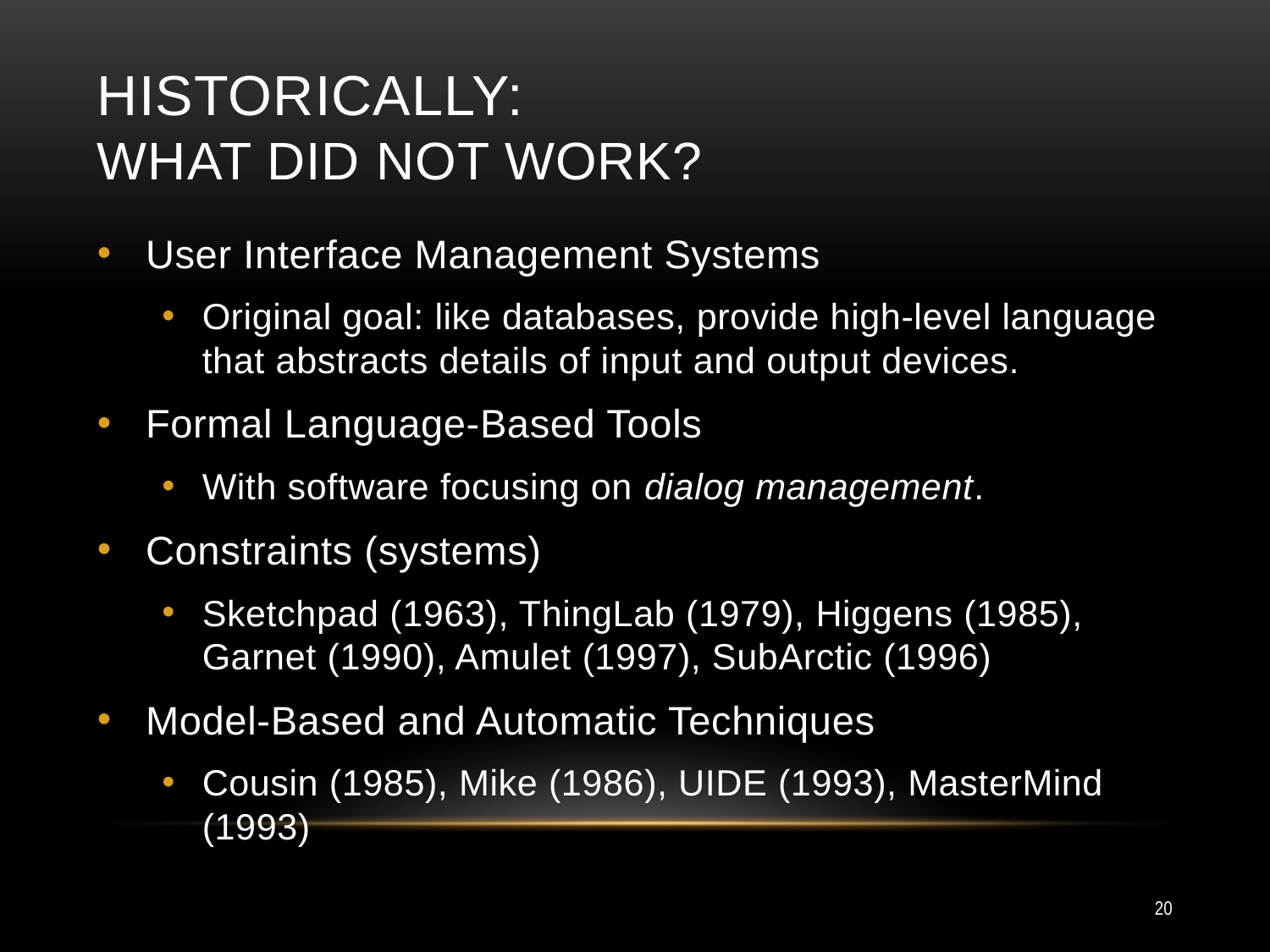

# Historically: What Did Not Work?
User Interface Management Systems
Original goal: like databases, provide high-level language that abstracts details of input and output devices.
Formal Language-Based Tools
With software focusing on dialog management.
Constraints (systems)
Sketchpad (1963), ThingLab (1979), Higgens (1985), Garnet (1990), Amulet (1997), SubArctic (1996)
Model-Based and Automatic Techniques
Cousin (1985), Mike (1986), UIDE (1993), MasterMind (1993)
20